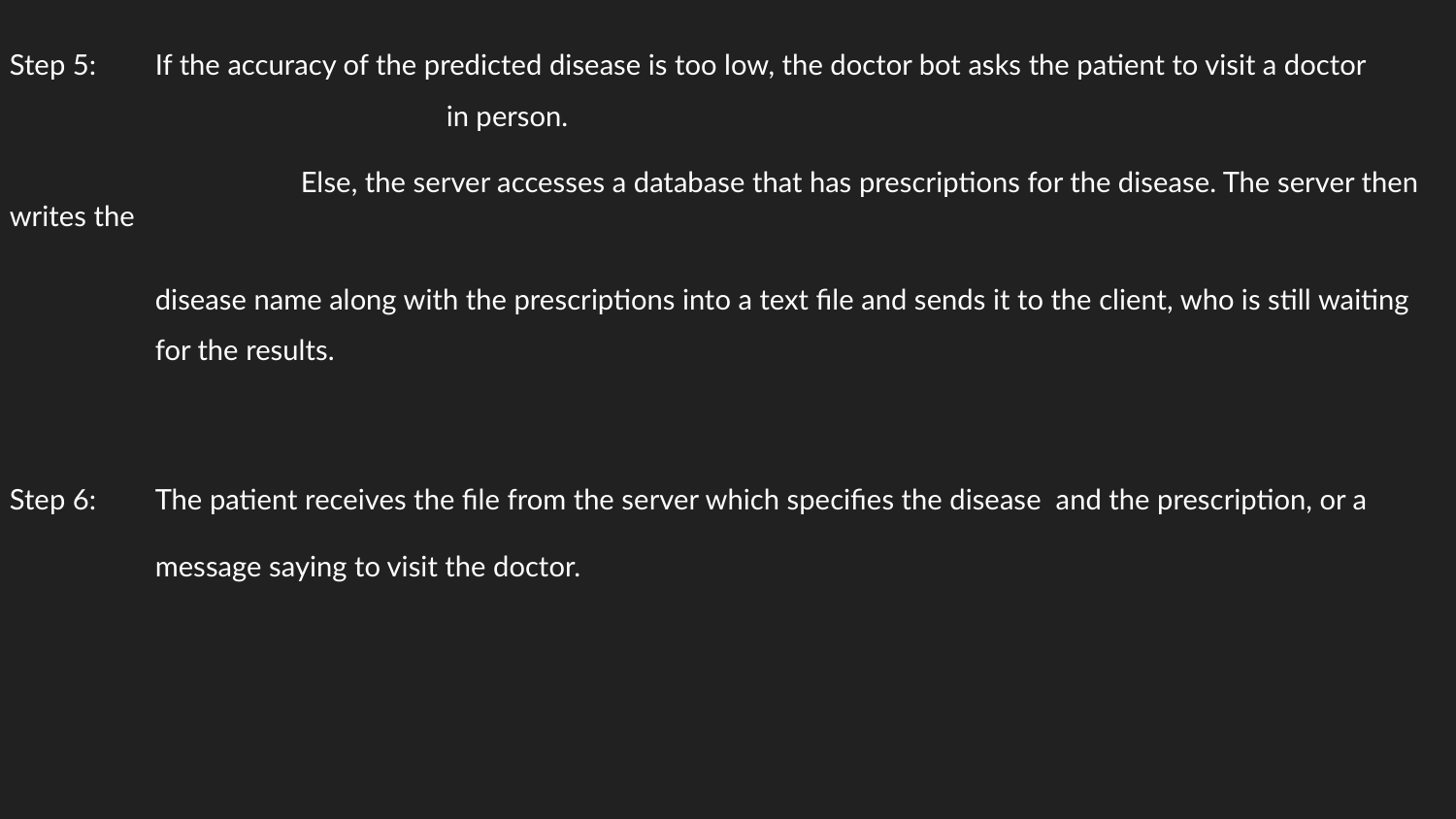

Step 5:	If the accuracy of the predicted disease is too low, the doctor bot asks the patient to visit a doctor 			in person.
		Else, the server accesses a database that has prescriptions for the disease. The server then writes the
disease name along with the prescriptions into a text file and sends it to the client, who is still waiting for the results.

Step 6:	The patient receives the file from the server which specifies the disease  and the prescription, or a
message saying to visit the doctor.